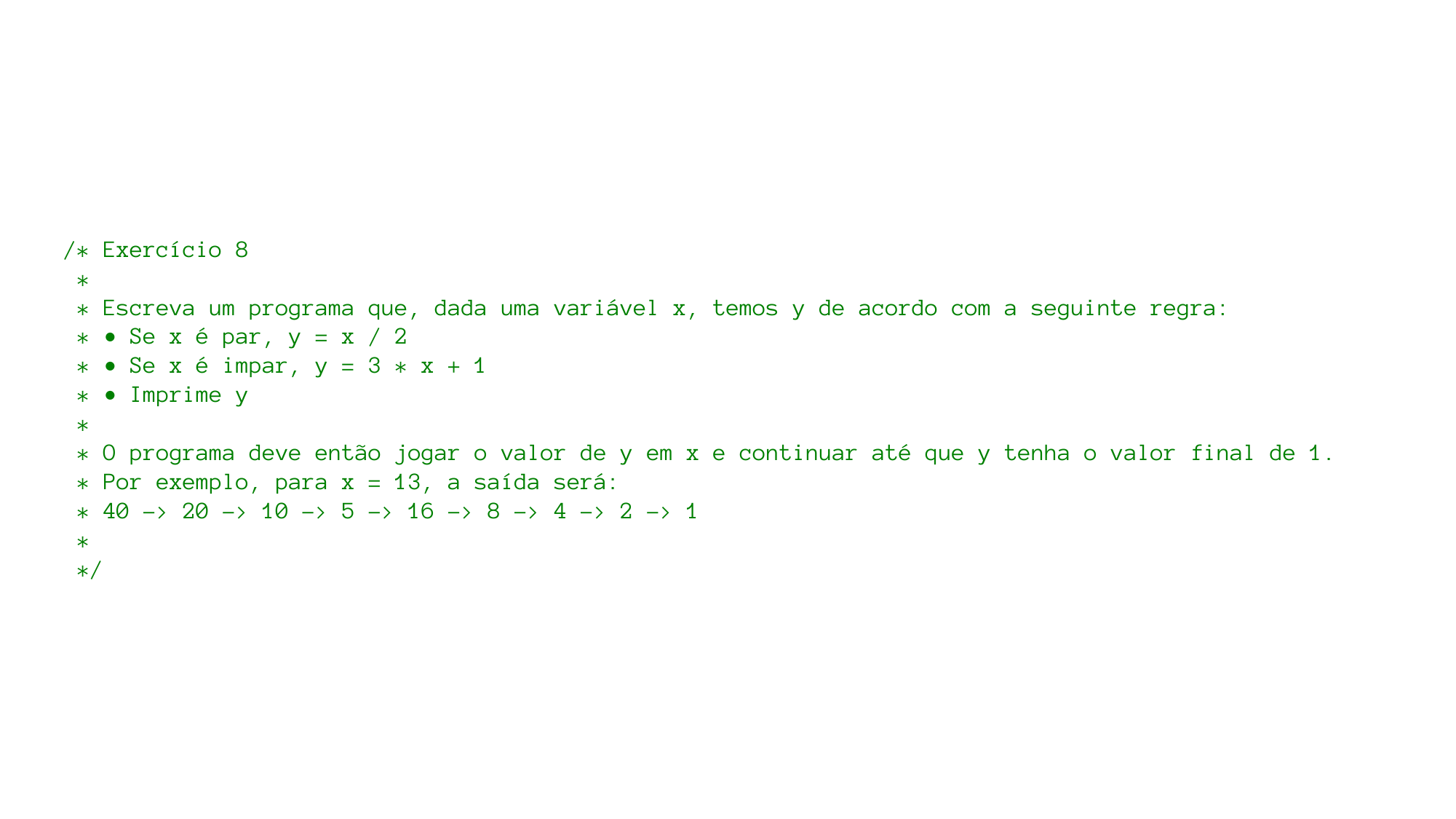

/* Exercício 8
     *
     * Escreva um programa que, dada uma variável x, temos y de acordo com a seguinte regra:
     * • Se x é par, y = x / 2
     * • Se x é impar, y = 3 * x + 1
     * • Imprime y
     *
     * O programa deve então jogar o valor de y em x e continuar até que y tenha o valor final de 1.
     * Por exemplo, para x = 13, a saída será:
     * 40 -> 20 -> 10 -> 5 -> 16 -> 8 -> 4 -> 2 -> 1
     *
     */